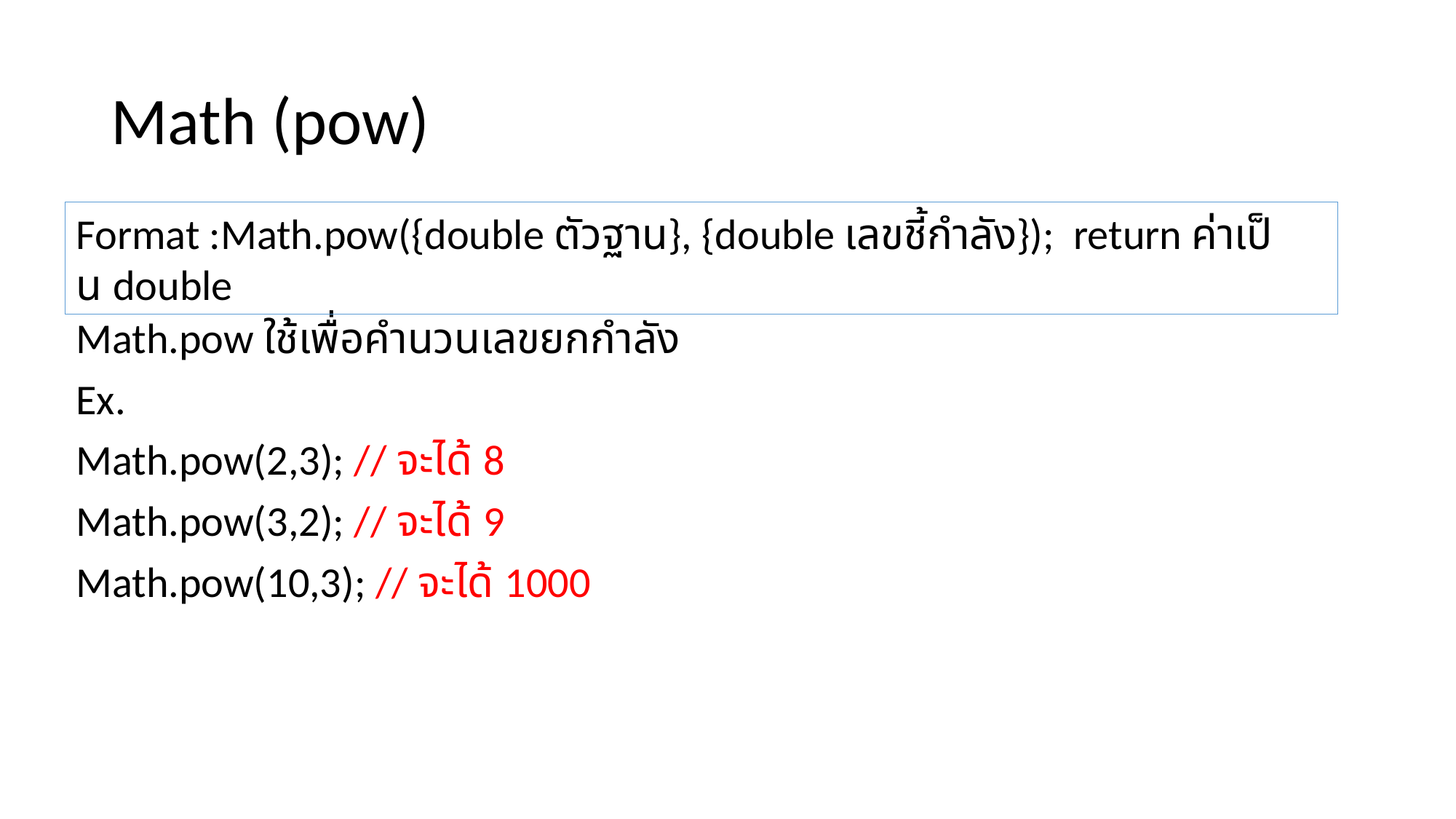

# Math (pow)
Format :Math.pow({double ตัวฐาน}, {double เลขชี้กำลัง});  return ค่าเป็น double
Math.pow ใช้เพื่อคำนวนเลขยกกำลัง
Ex.
Math.pow(2,3); // จะได้ 8
Math.pow(3,2); // จะได้ 9
Math.pow(10,3); // จะได้ 1000